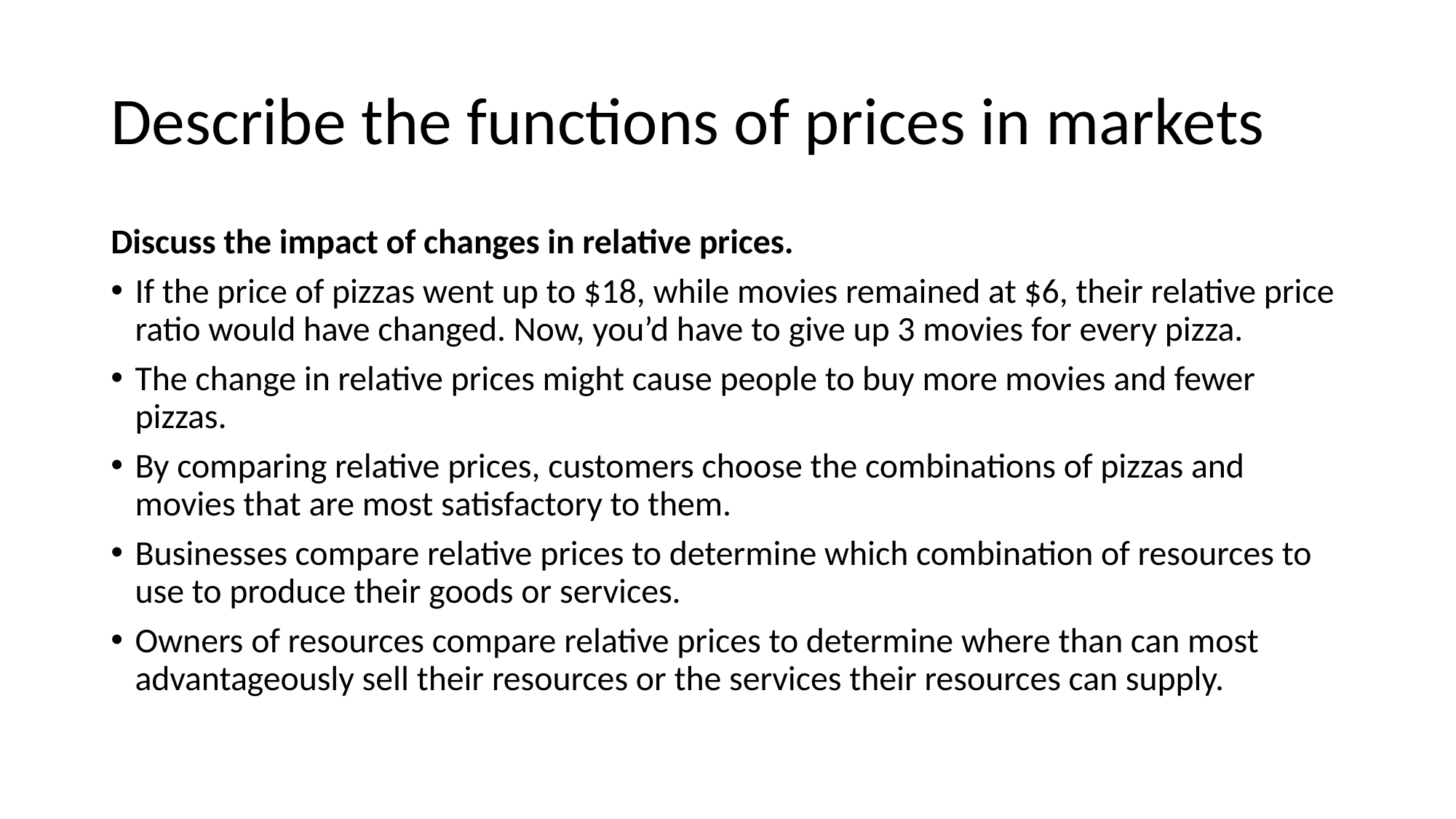

# Describe the functions of prices in markets
Discuss the impact of changes in relative prices.
If the price of pizzas went up to $18, while movies remained at $6, their relative price ratio would have changed. Now, you’d have to give up 3 movies for every pizza.
The change in relative prices might cause people to buy more movies and fewer pizzas.
By comparing relative prices, customers choose the combinations of pizzas and movies that are most satisfactory to them.
Businesses compare relative prices to determine which combination of resources to use to produce their goods or services.
Owners of resources compare relative prices to determine where than can most advantageously sell their resources or the services their resources can supply.